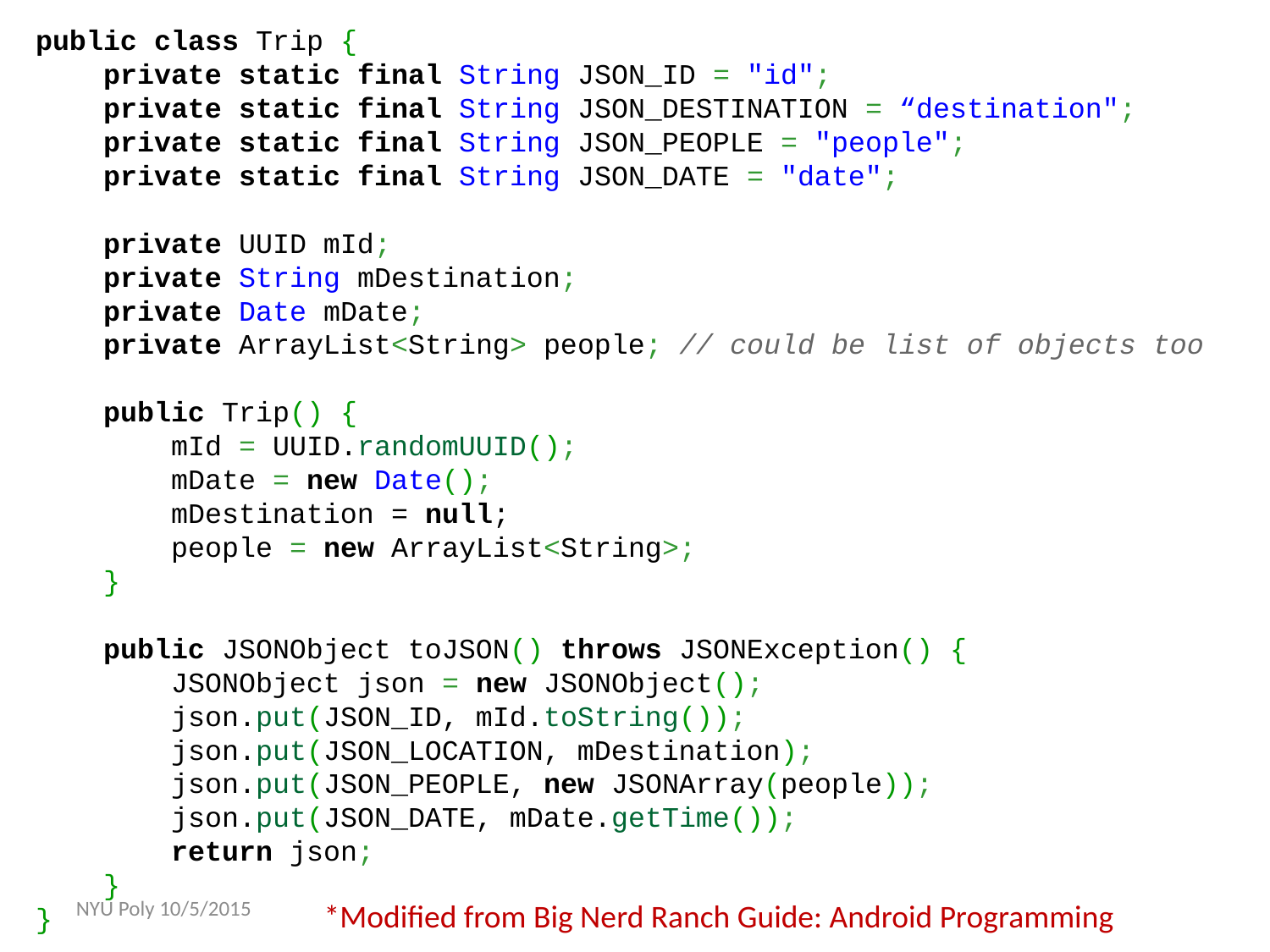

public class Trip {
    private static final String JSON_ID = "id";
    private static final String JSON_DESTINATION = “destination";
    private static final String JSON_PEOPLE = "people";
    private static final String JSON_DATE = "date";

    private UUID mId;
    private String mDestination;
    private Date mDate;
    private ArrayList<String> people; // could be list of objects too

    public Trip() {
        mId = UUID.randomUUID();
        mDate = new Date();
        mDestination = null;
        people = new ArrayList<String>;
    }

    public JSONObject toJSON() throws JSONException() {
        JSONObject json = new JSONObject();
        json.put(JSON_ID, mId.toString());
        json.put(JSON_LOCATION, mDestination);
        json.put(JSON_PEOPLE, new JSONArray(people));
        json.put(JSON_DATE, mDate.getTime());
        return json;
    }
}
NYU Poly 10/5/2015
*Modified from Big Nerd Ranch Guide: Android Programming